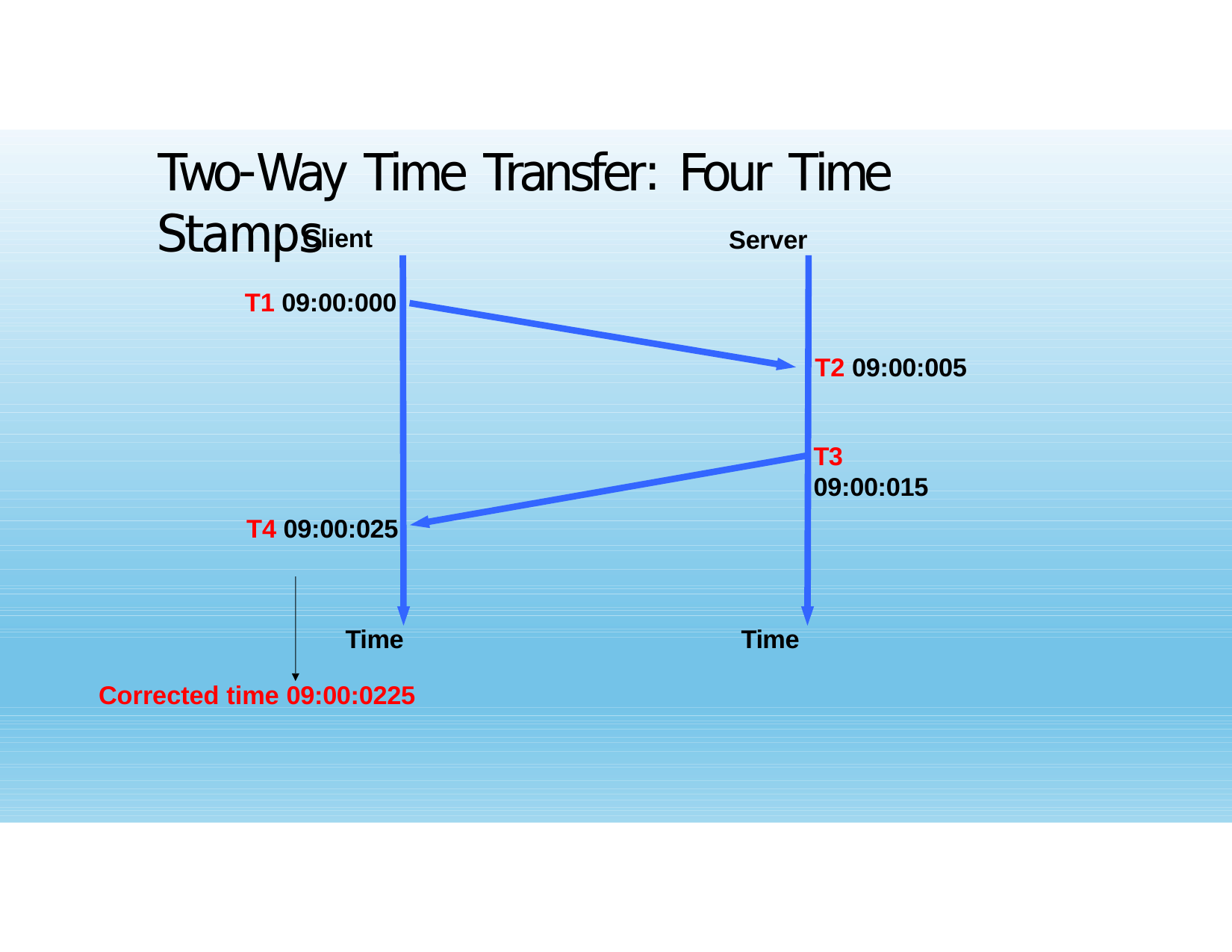

# Two-Way Time Transfer: Four Time Stamps
Client
Server

T1 09:00:000
T2 09:00:005

T3 09:00:015
T4 09:00:025

Time
Time
Corrected time 09:00:0225